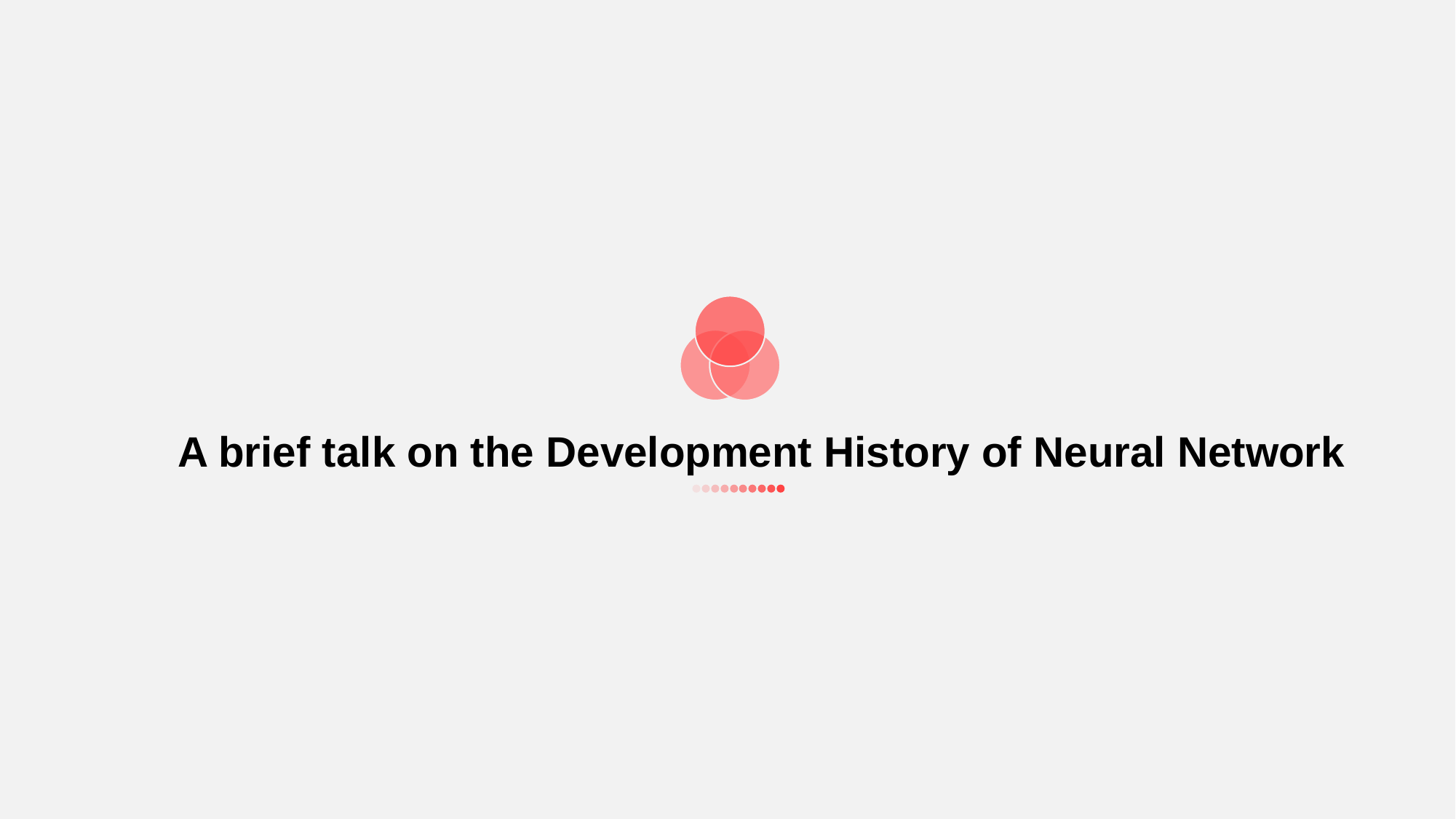

A brief talk on the Development History of Neural Network